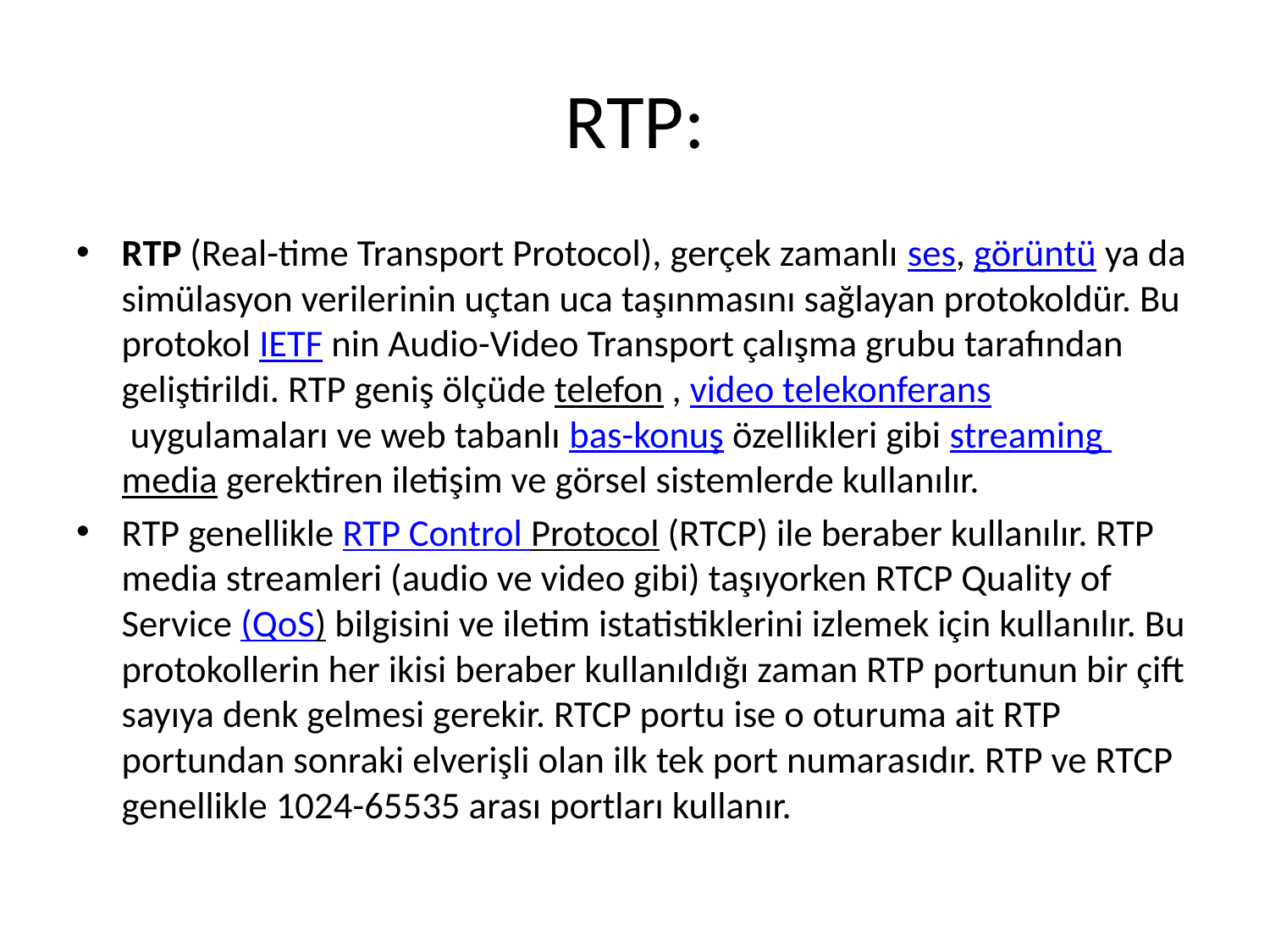

# RTP:
RTP (Real-time Transport Protocol), gerçek zamanlı ses, görüntü ya da simülasyon verilerinin uçtan uca taşınmasını sağlayan protokoldür. Bu protokol IETF nin Audio-Video Transport çalışma grubu tarafından geliştirildi. RTP geniş ölçüde telefon , video telekonferans uygulamaları ve web tabanlı bas-konuş özellikleri gibi streaming media gerektiren iletişim ve görsel sistemlerde kullanılır.
RTP genellikle RTP Control Protocol (RTCP) ile beraber kullanılır. RTP media streamleri (audio ve video gibi) taşıyorken RTCP Quality of Service (QoS) bilgisini ve iletim istatistiklerini izlemek için kullanılır. Bu protokollerin her ikisi beraber kullanıldığı zaman RTP portunun bir çift sayıya denk gelmesi gerekir. RTCP portu ise o oturuma ait RTP portundan sonraki elverişli olan ilk tek port numarasıdır. RTP ve RTCP genellikle 1024-65535 arası portları kullanır.